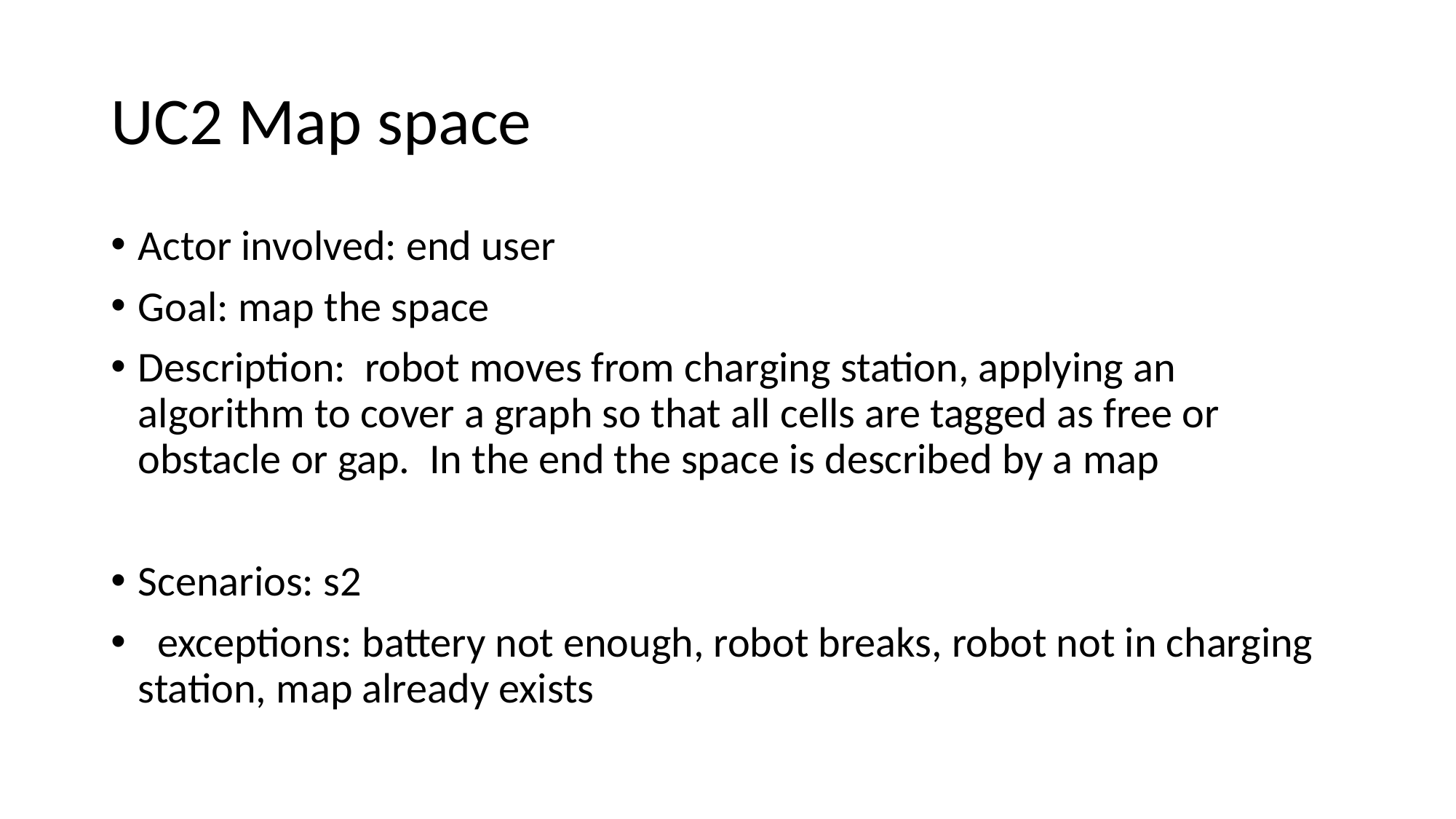

# UC2 Map space
Actor involved: end user
Goal: map the space
Description:  robot moves from charging station, applying an algorithm to cover a graph so that all cells are tagged as free or obstacle or gap.  In the end the space is described by a map

Scenarios: s2
  exceptions: battery not enough, robot breaks, robot not in charging station, map already exists